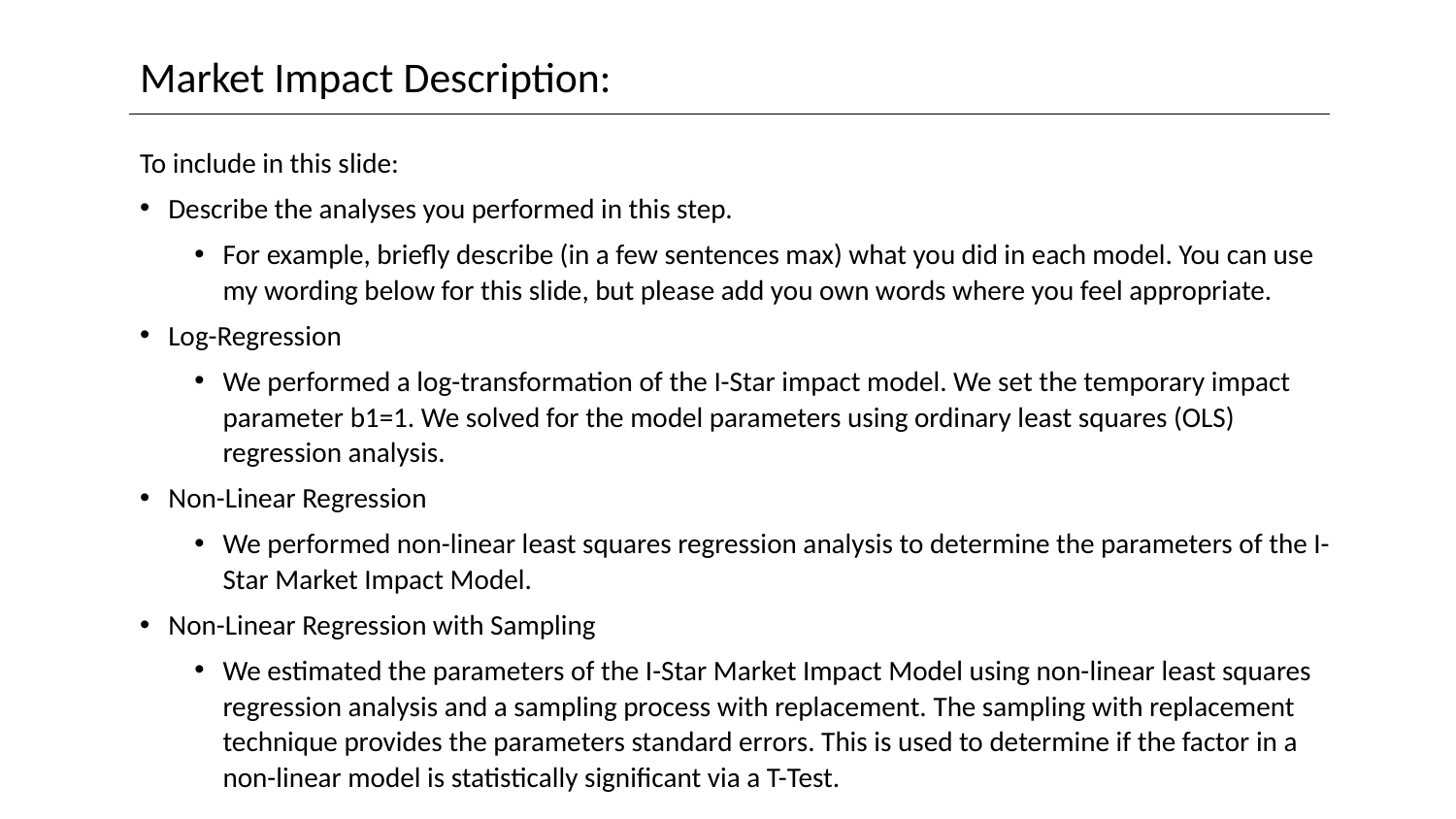

# Market Impact Description:
To include in this slide:
Describe the analyses you performed in this step.
For example, briefly describe (in a few sentences max) what you did in each model. You can use my wording below for this slide, but please add you own words where you feel appropriate.
Log-Regression
We performed a log-transformation of the I-Star impact model. We set the temporary impact parameter b1=1. We solved for the model parameters using ordinary least squares (OLS) regression analysis.
Non-Linear Regression
We performed non-linear least squares regression analysis to determine the parameters of the I-Star Market Impact Model.
Non-Linear Regression with Sampling
We estimated the parameters of the I-Star Market Impact Model using non-linear least squares regression analysis and a sampling process with replacement. The sampling with replacement technique provides the parameters standard errors. This is used to determine if the factor in a non-linear model is statistically significant via a T-Test.